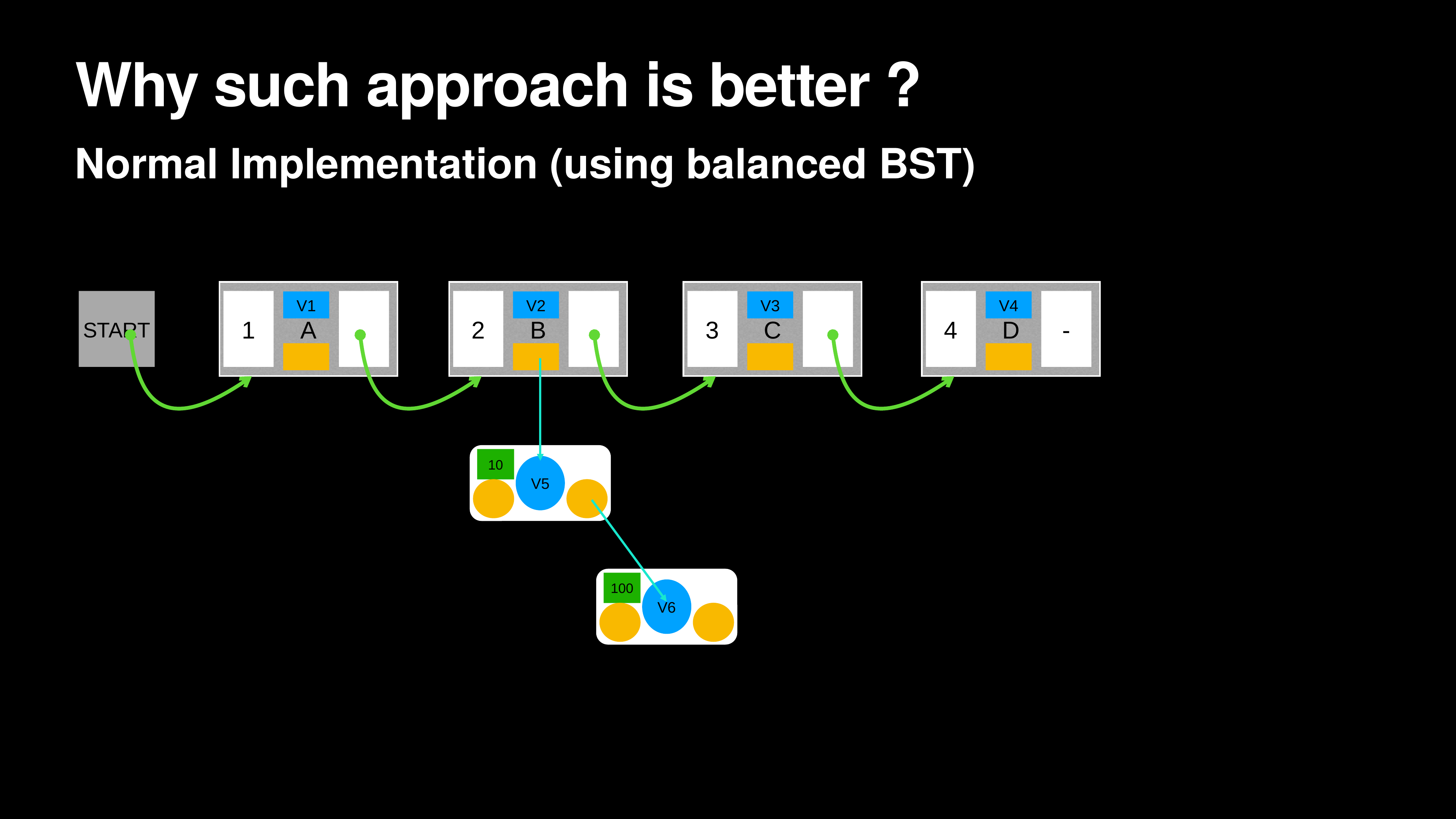

# Why such approach is better ? 🥲
Normal Implementation (using balanced BST)
A
1

V1

B
2

V2

C
3

V3

D
4
-

V4

START

10
V5

100
V6